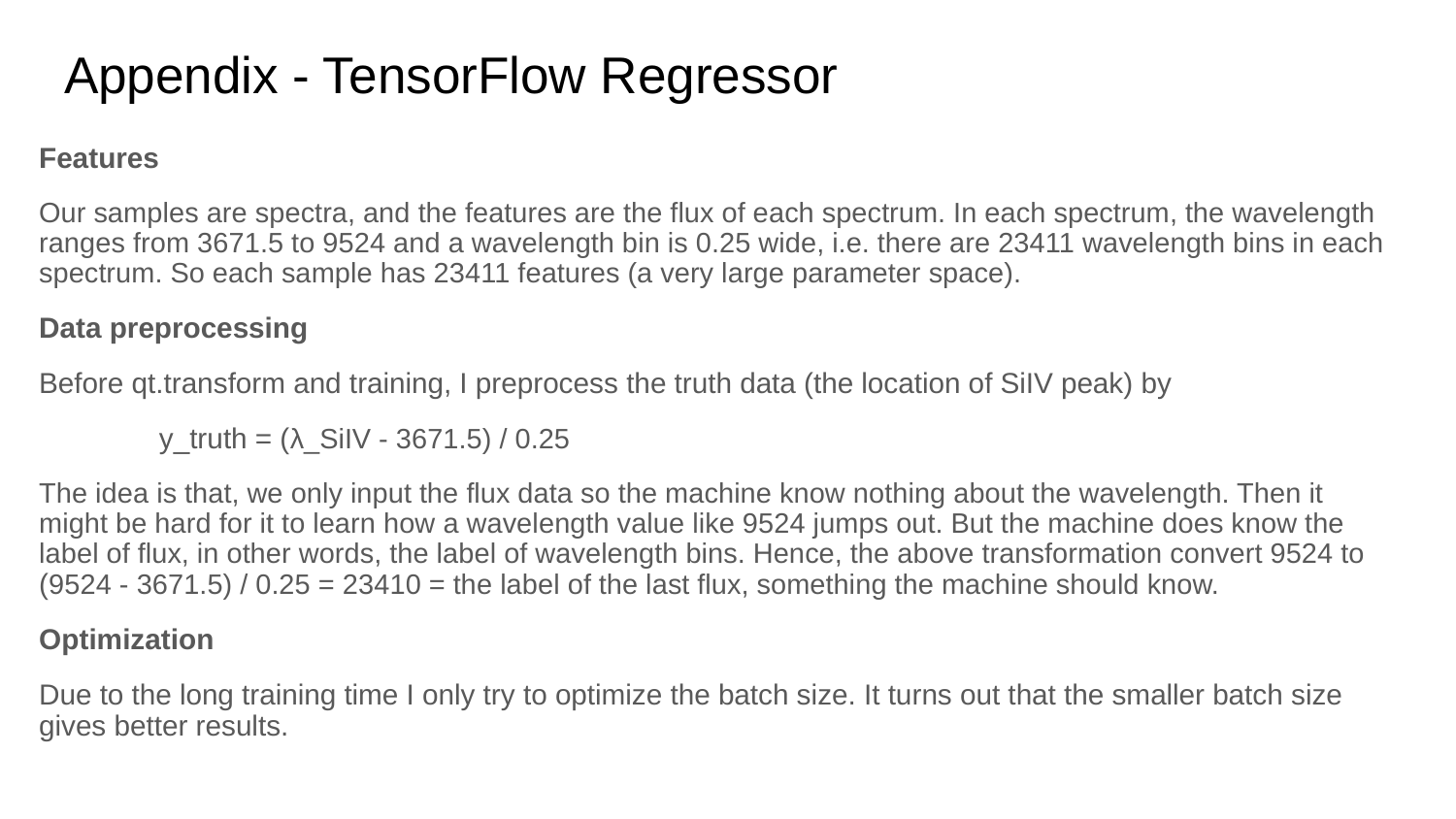

# Appendix - TensorFlow Regressor
Features
Our samples are spectra, and the features are the flux of each spectrum. In each spectrum, the wavelength ranges from 3671.5 to 9524 and a wavelength bin is 0.25 wide, i.e. there are 23411 wavelength bins in each spectrum. So each sample has 23411 features (a very large parameter space).
Data preprocessing
Before qt.transform and training, I preprocess the truth data (the location of SiIV peak) by
               y_truth = (λ_SiIV - 3671.5) / 0.25
The idea is that, we only input the flux data so the machine know nothing about the wavelength. Then it might be hard for it to learn how a wavelength value like 9524 jumps out. But the machine does know the label of flux, in other words, the label of wavelength bins. Hence, the above transformation convert 9524 to (9524 - 3671.5) / 0.25 = 23410 = the label of the last flux, something the machine should know.
Optimization
Due to the long training time I only try to optimize the batch size. It turns out that the smaller batch size gives better results.